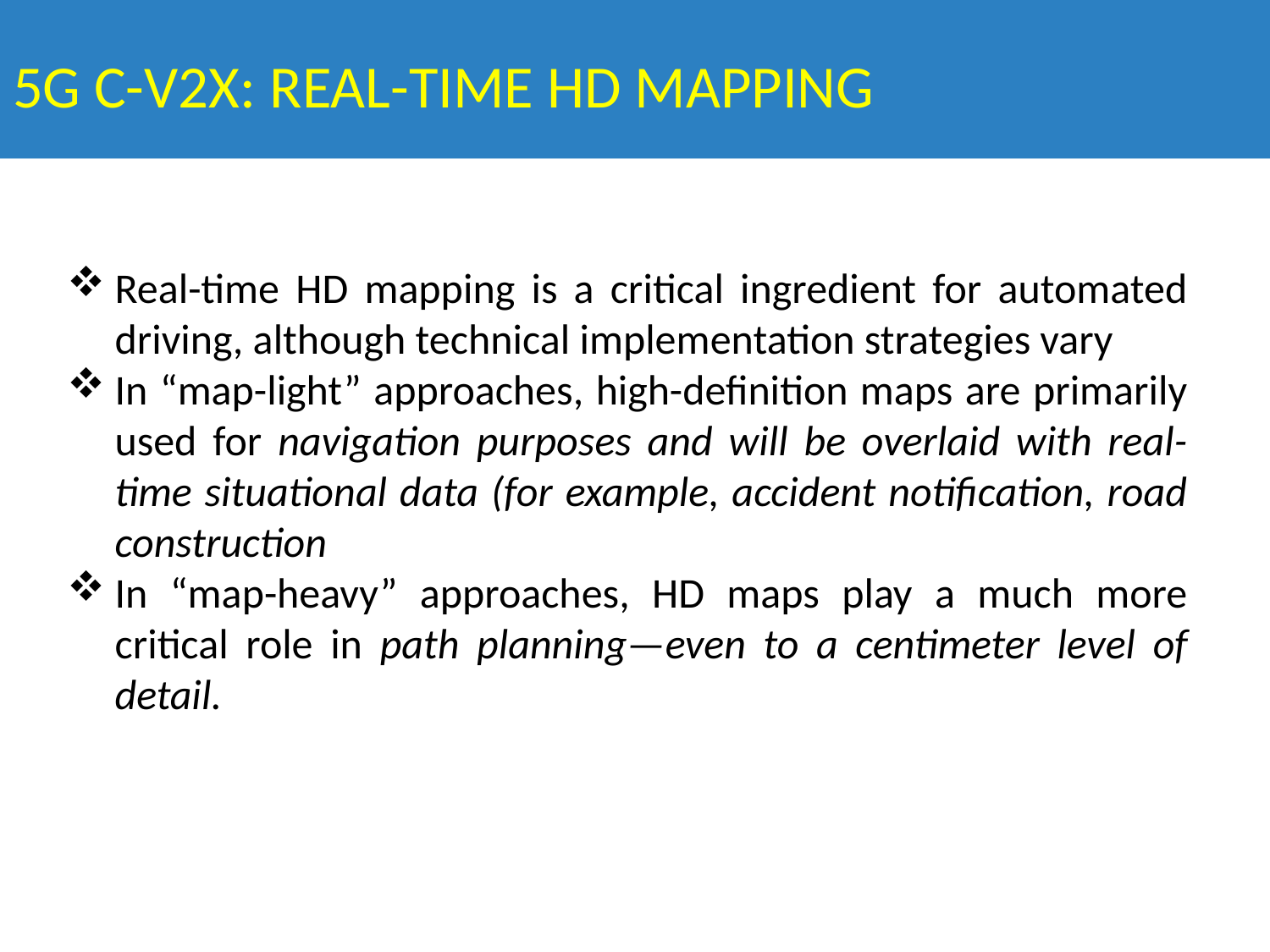

# 5G C-V2X: REAL-TIME HD MAPPING
Real-time HD mapping is a critical ingredient for automated driving, although technical implementation strategies vary
In “map-light” approaches, high-definition maps are primarily used for navigation purposes and will be overlaid with real-time situational data (for example, accident notification, road construction
In “map-heavy” approaches, HD maps play a much more critical role in path planning—even to a centimeter level of detail.